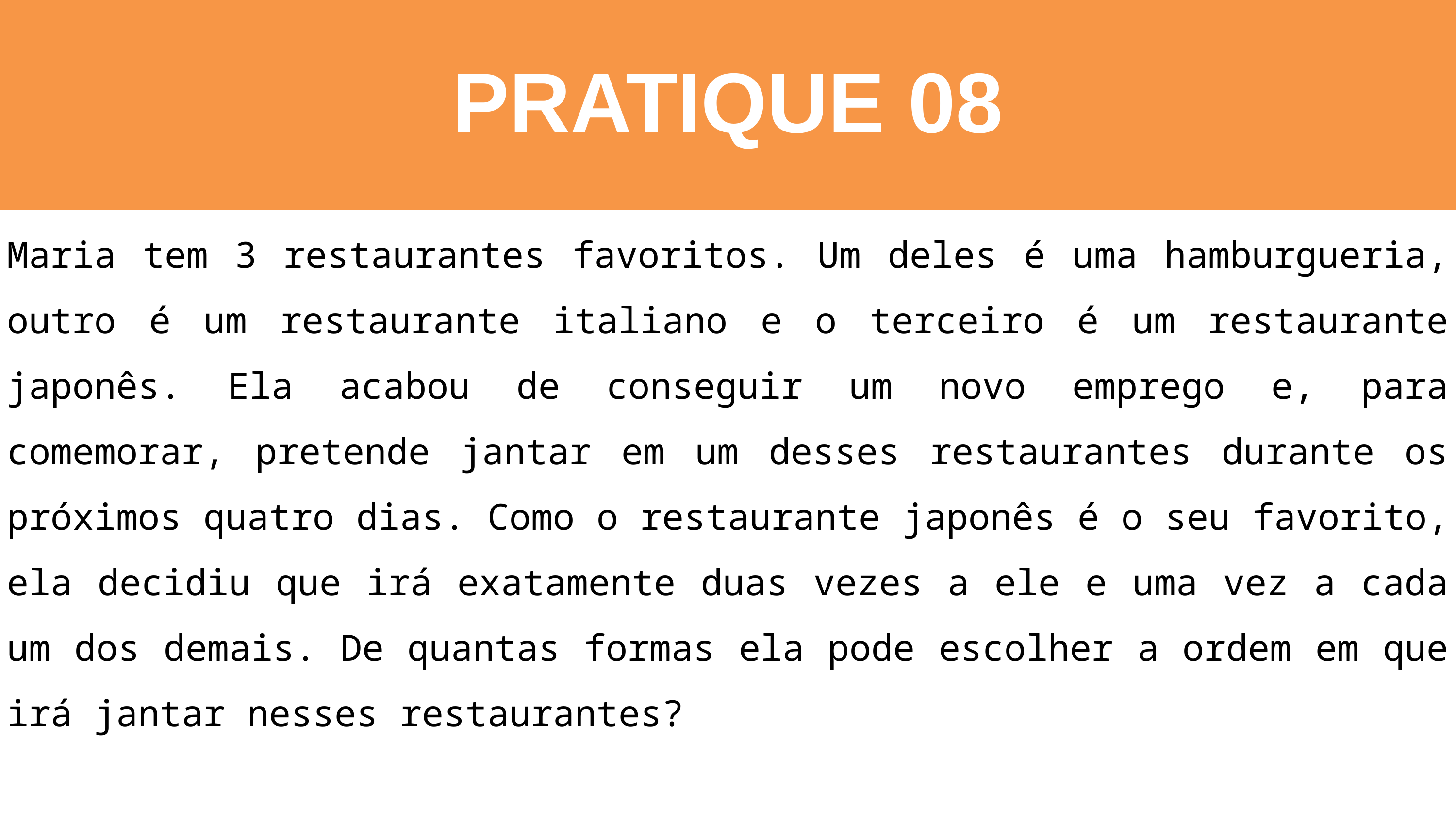

PRATIQUE 08
Maria tem 3 restaurantes favoritos. Um deles é uma hamburgueria, outro é um restaurante italiano e o terceiro é um restaurante japonês. Ela acabou de conseguir um novo emprego e, para comemorar, pretende jantar em um desses restaurantes durante os próximos quatro dias. Como o restaurante japonês é o seu favorito, ela decidiu que irá exatamente duas vezes a ele e uma vez a cada um dos demais. De quantas formas ela pode escolher a ordem em que irá jantar nesses restaurantes?